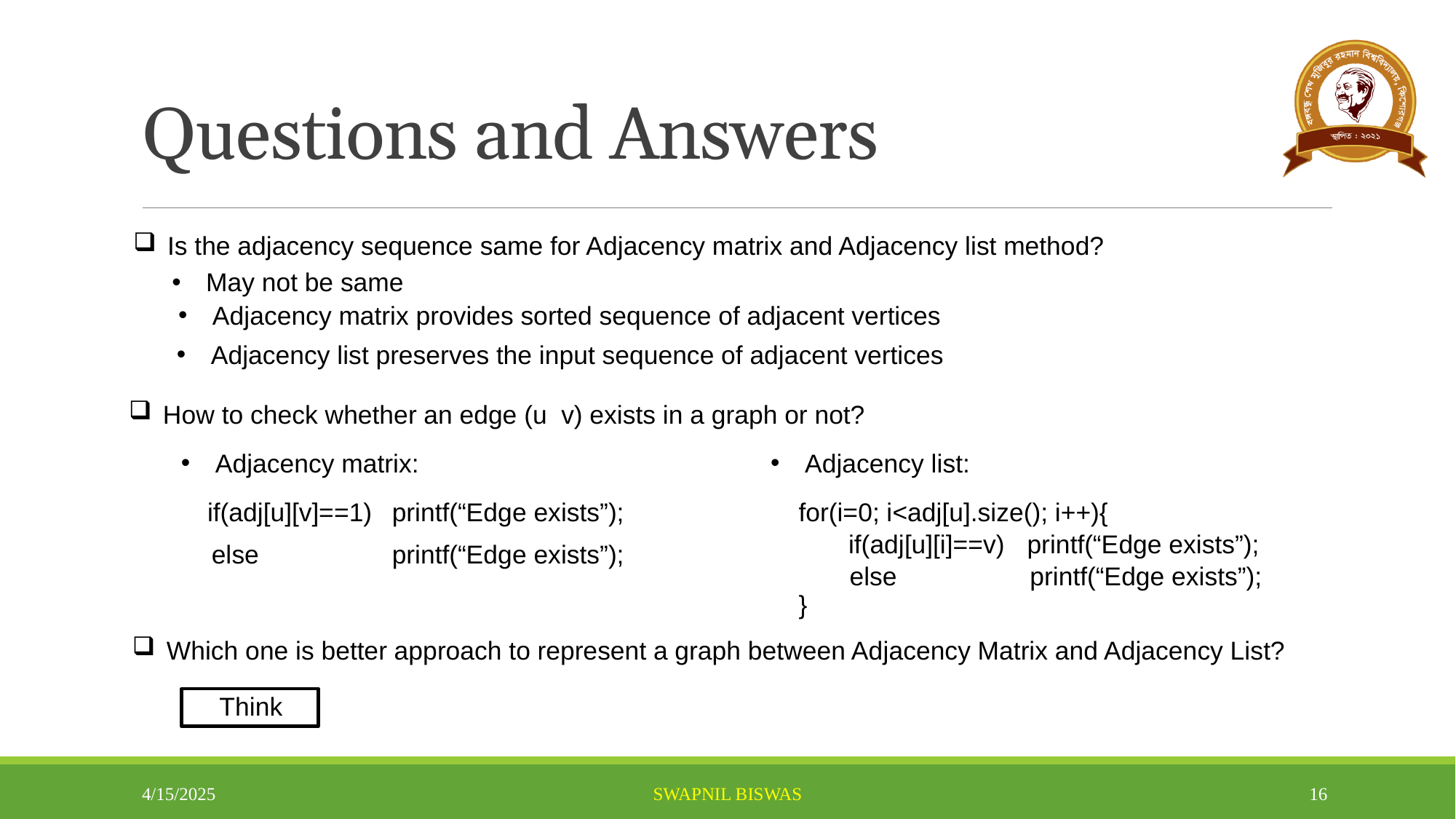

# Questions and Answers
Is the adjacency sequence same for Adjacency matrix and Adjacency list method?
May not be same
Adjacency matrix provides sorted sequence of adjacent vertices
Adjacency list preserves the input sequence of adjacent vertices
How to check whether an edge (u  v) exists in a graph or not?
Adjacency matrix:
Adjacency list:
if(adj[u][v]==1)
printf(“Edge exists”);
for(i=0; i<adj[u].size(); i++){

}
printf(“Edge exists”);
if(adj[u][i]==v)
else
printf(“Edge exists”);
else
printf(“Edge exists”);
Which one is better approach to represent a graph between Adjacency Matrix and Adjacency List?
Think

4/15/2025
SWAPNIL BISWAS
16